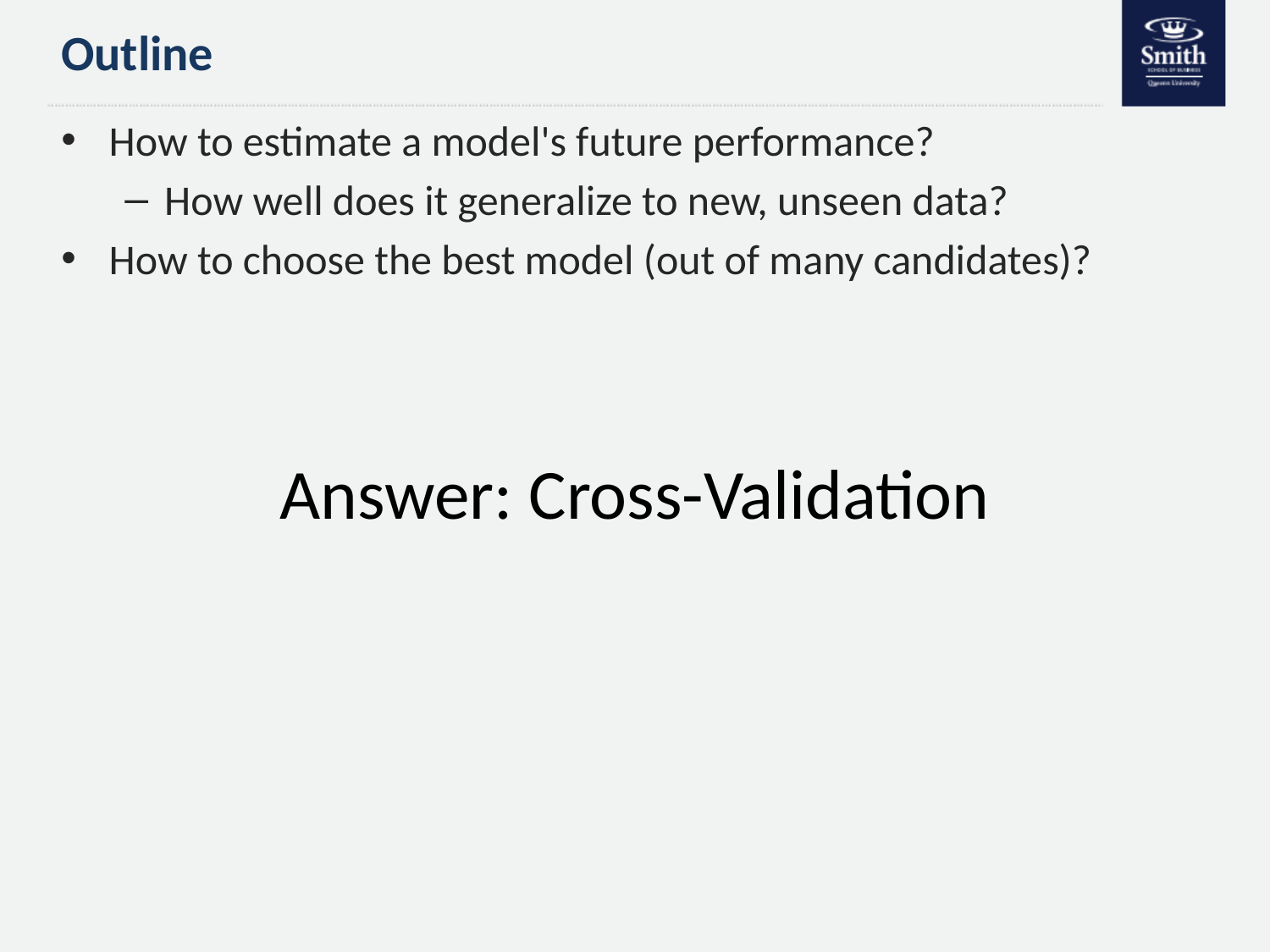

# Outline
How to estimate a model's future performance?
How well does it generalize to new, unseen data?
How to choose the best model (out of many candidates)?

Answer: Cross-Validation